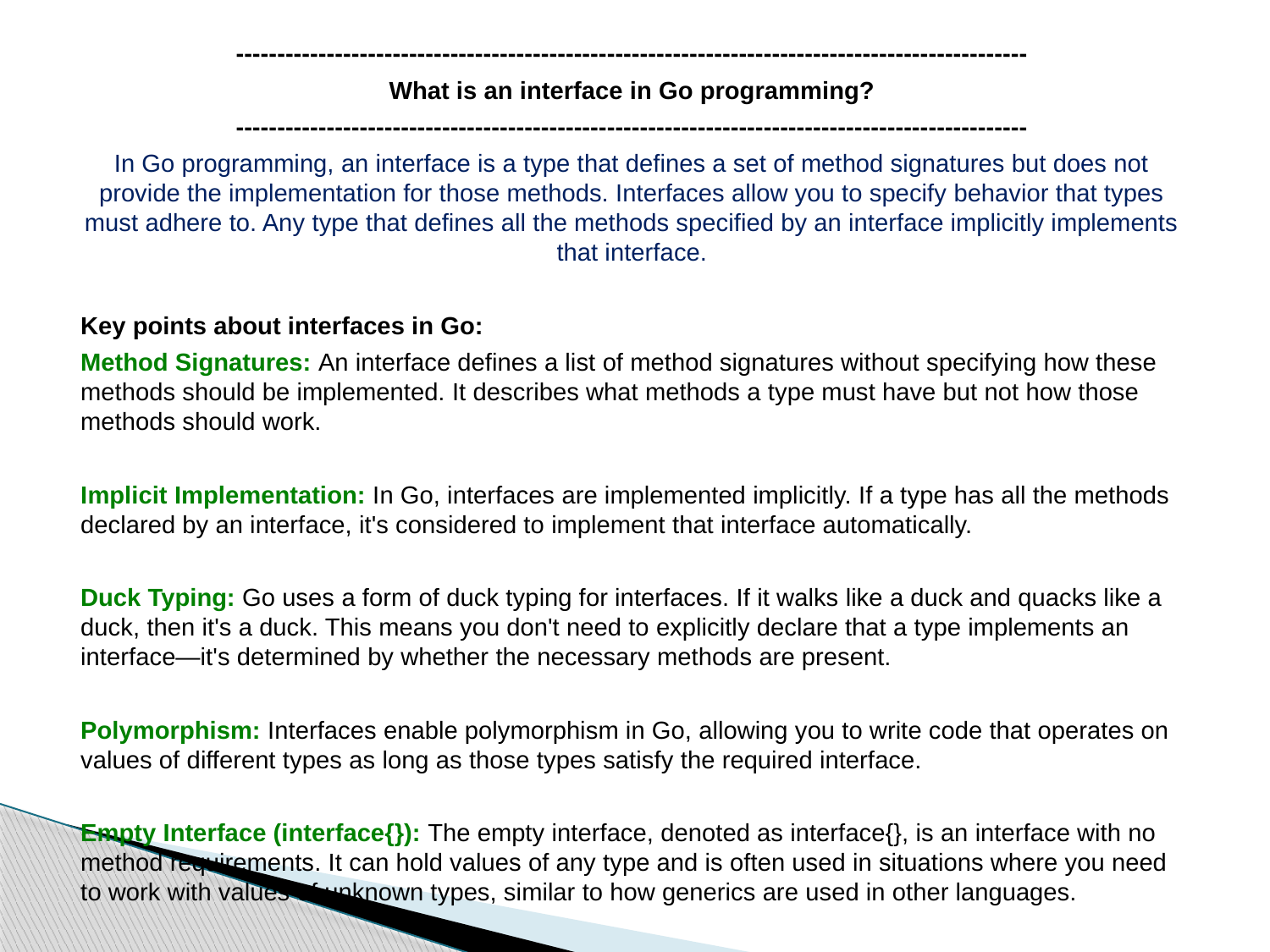

------------------------------------------------------------------------------------------------
What is an interface in Go programming?
------------------------------------------------------------------------------------------------
In Go programming, an interface is a type that defines a set of method signatures but does not provide the implementation for those methods. Interfaces allow you to specify behavior that types must adhere to. Any type that defines all the methods specified by an interface implicitly implements that interface.

Key points about interfaces in Go:
Method Signatures: An interface defines a list of method signatures without specifying how these methods should be implemented. It describes what methods a type must have but not how those methods should work.

Implicit Implementation: In Go, interfaces are implemented implicitly. If a type has all the methods declared by an interface, it's considered to implement that interface automatically.

Duck Typing: Go uses a form of duck typing for interfaces. If it walks like a duck and quacks like a duck, then it's a duck. This means you don't need to explicitly declare that a type implements an interface—it's determined by whether the necessary methods are present.

Polymorphism: Interfaces enable polymorphism in Go, allowing you to write code that operates on values of different types as long as those types satisfy the required interface.

Empty Interface (interface{}): The empty interface, denoted as interface{}, is an interface with no method requirements. It can hold values of any type and is often used in situations where you need to work with values of unknown types, similar to how generics are used in other languages.